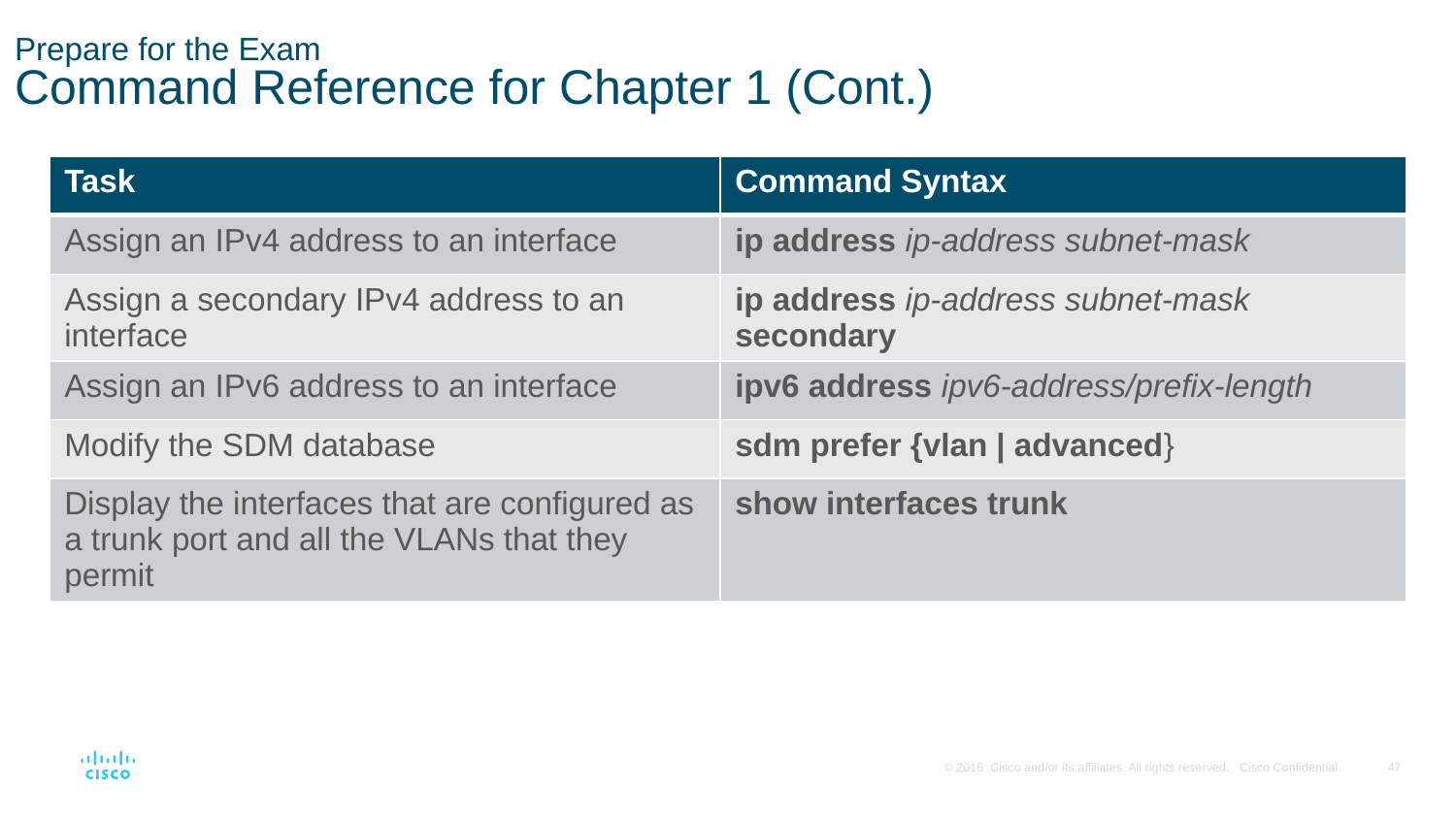

# Prepare for the Exam Command Reference for Chapter 1 (Cont.)
| Task | Command Syntax |
| --- | --- |
| Assign an IPv4 address to an interface | ip address ip-address subnet-mask |
| Assign a secondary IPv4 address to an interface | ip address ip-address subnet-mask secondary |
| Assign an IPv6 address to an interface | ipv6 address ipv6-address/prefix-length |
| Modify the SDM database | sdm prefer {vlan | advanced} |
| Display the interfaces that are configured as a trunk port and all the VLANs that they permit | show interfaces trunk |